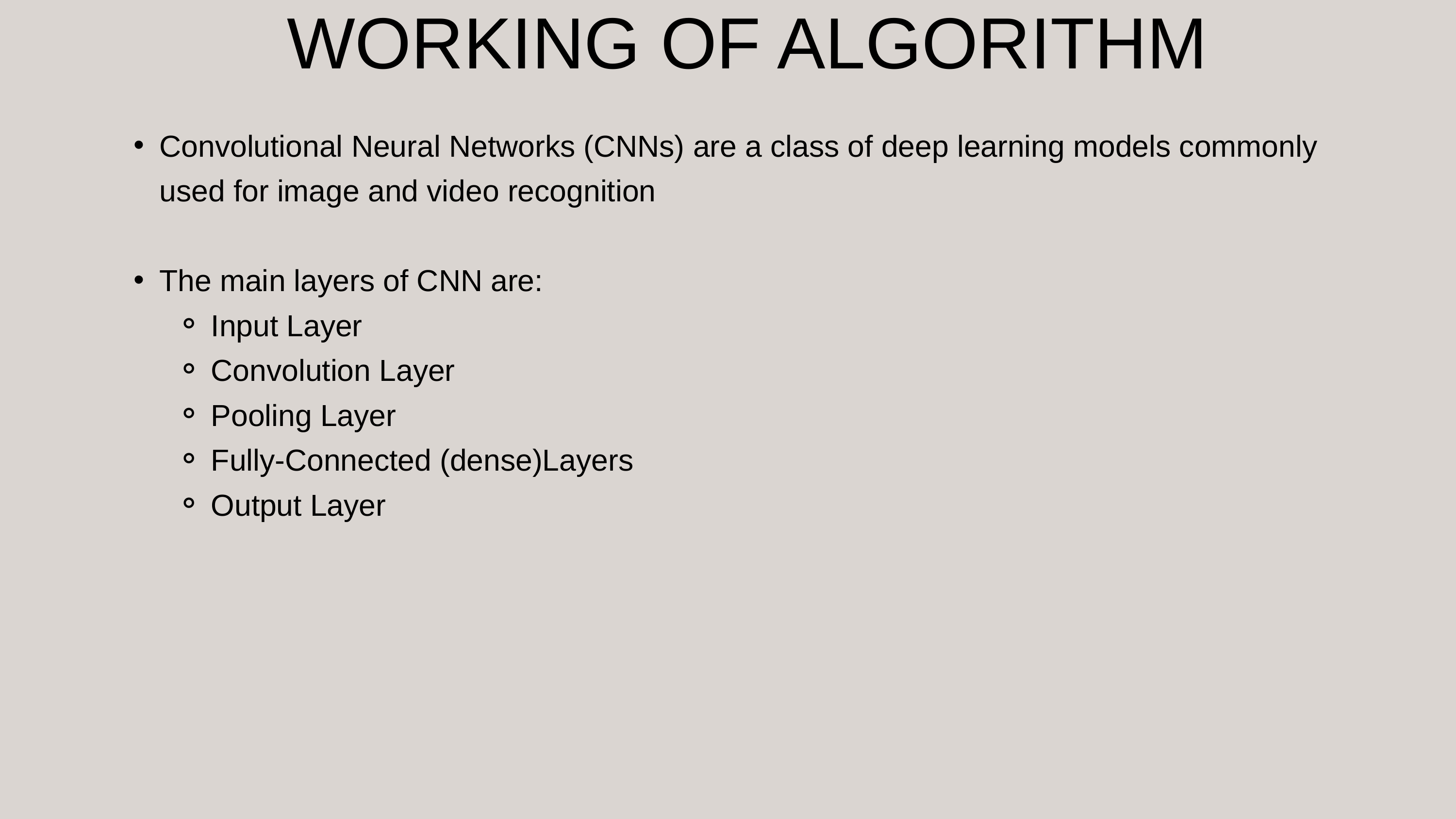

WORKING OF ALGORITHM
Convolutional Neural Networks (CNNs) are a class of deep learning models commonly used for image and video recognition

The main layers of CNN are:
Input Layer
Convolution Layer
Pooling Layer
Fully-Connected (dense)Layers
Output Layer